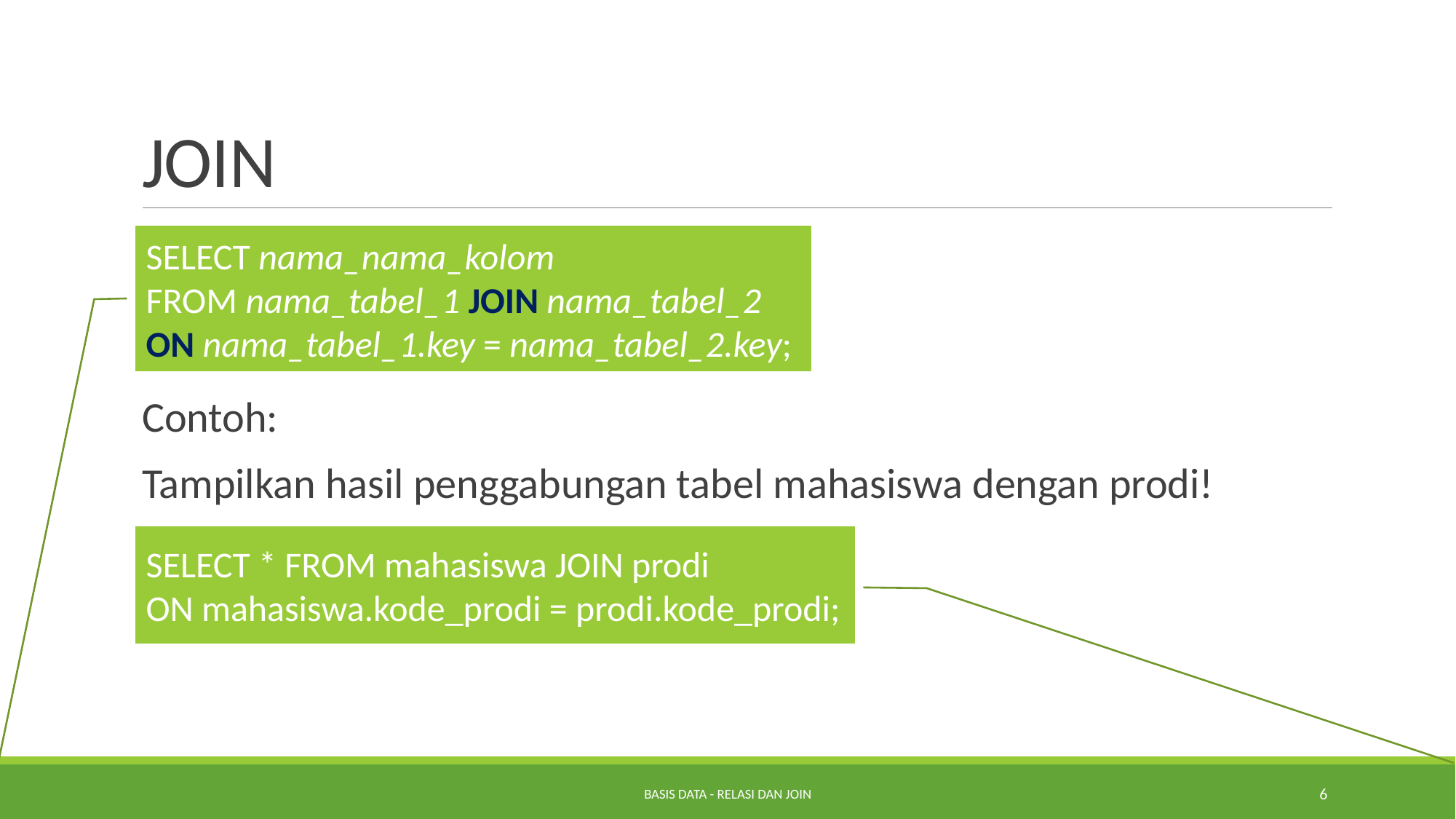

# JOIN
SELECT nama_nama_kolom
FROM nama_tabel_1 JOIN nama_tabel_2
ON nama_tabel_1.key = nama_tabel_2.key;
Contoh:
Tampilkan hasil penggabungan tabel mahasiswa dengan prodi!
SELECT * FROM mahasiswa JOIN prodi
ON mahasiswa.kode_prodi = prodi.kode_prodi;
Basis Data - Relasi dan Join
6